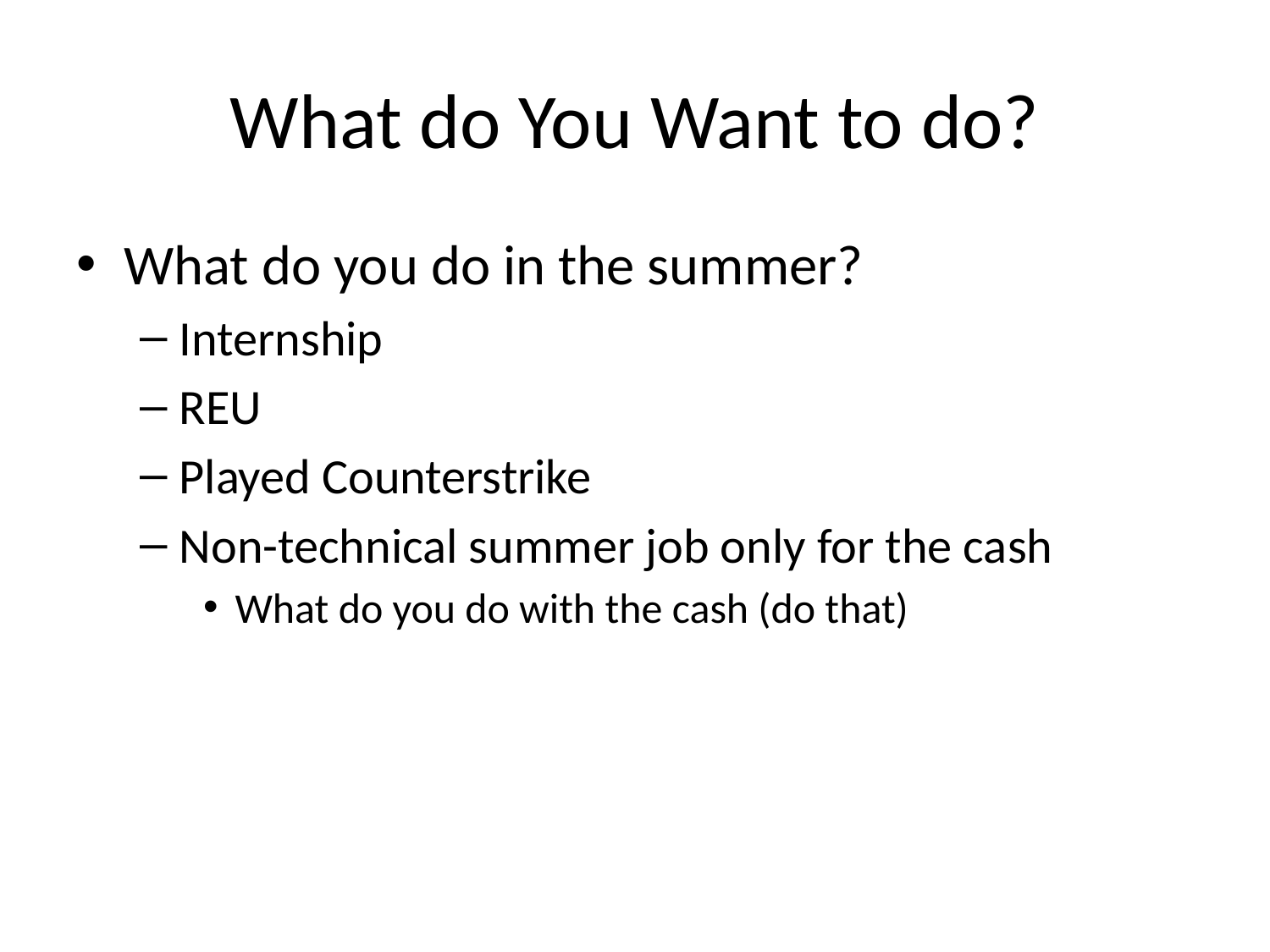

# What do You Want to do?
What do you do in the summer?
Internship
REU
Played Counterstrike
Non-technical summer job only for the cash
What do you do with the cash (do that)